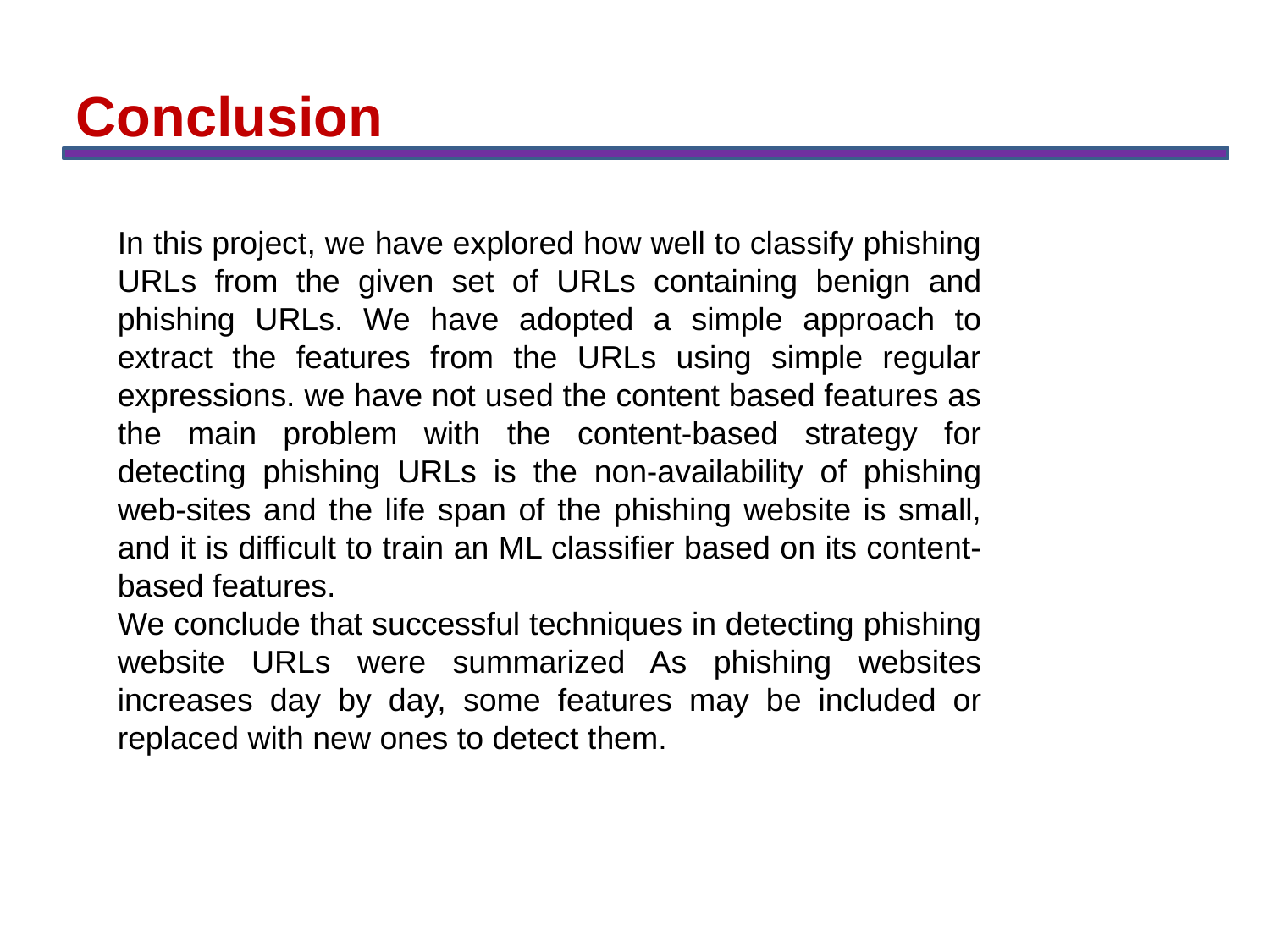

Conclusion

In this project, we have explored how well to classify phishing URLs from the given set of URLs containing benign and phishing URLs. We have adopted a simple approach to extract the features from the URLs using simple regular expressions. we have not used the content based features as the main problem with the content-based strategy for detecting phishing URLs is the non-availability of phishing web-sites and the life span of the phishing website is small, and it is difficult to train an ML classifier based on its content-based features.
We conclude that successful techniques in detecting phishing website URLs were summarized As phishing websites increases day by day, some features may be included or replaced with new ones to detect them.